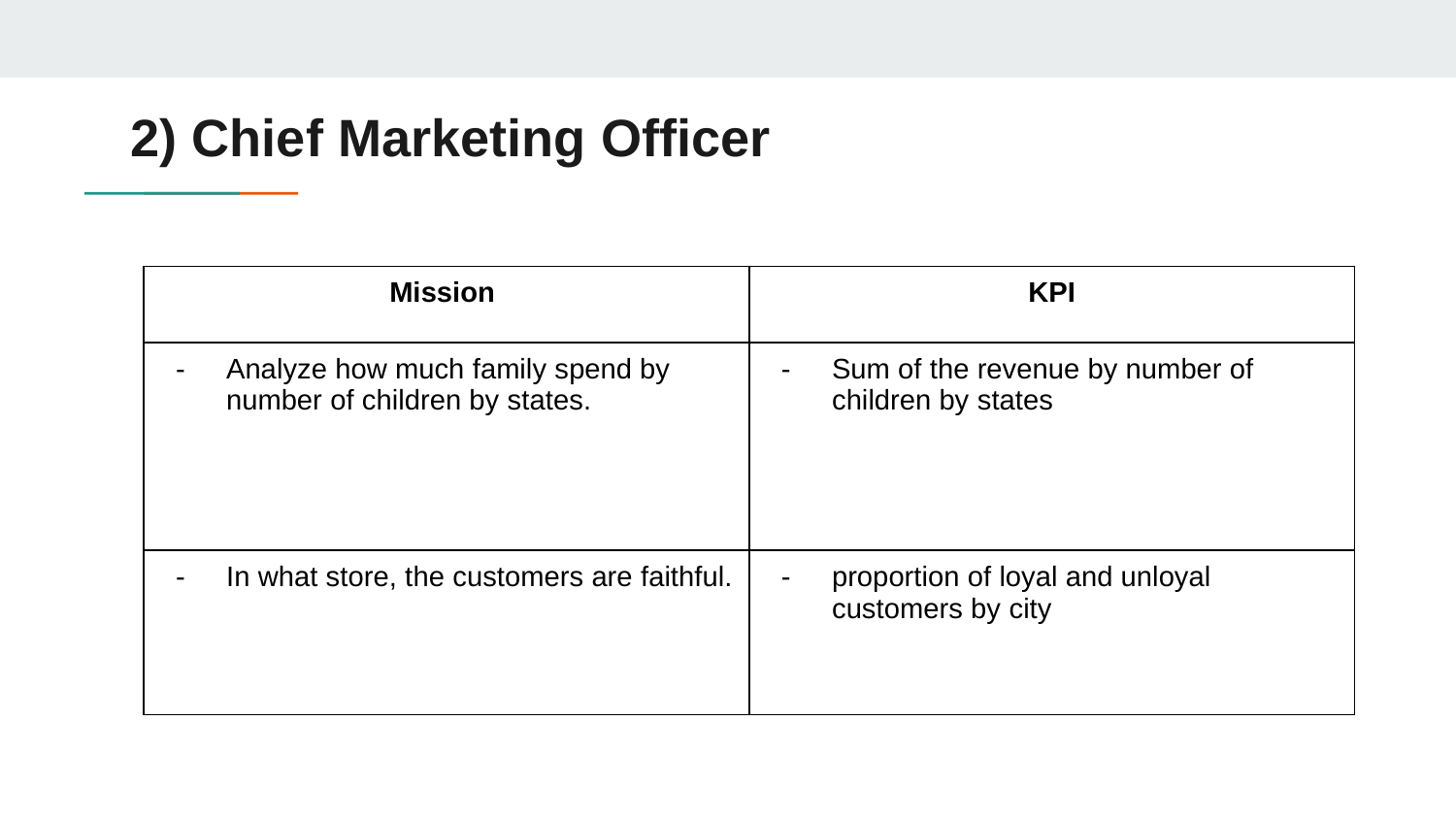

# 2) Chief Marketing Officer
| Mission | KPI |
| --- | --- |
| Analyze how much family spend by number of children by states. | Sum of the revenue by number of children by states |
| In what store, the customers are faithful. | proportion of loyal and unloyal customers by city |